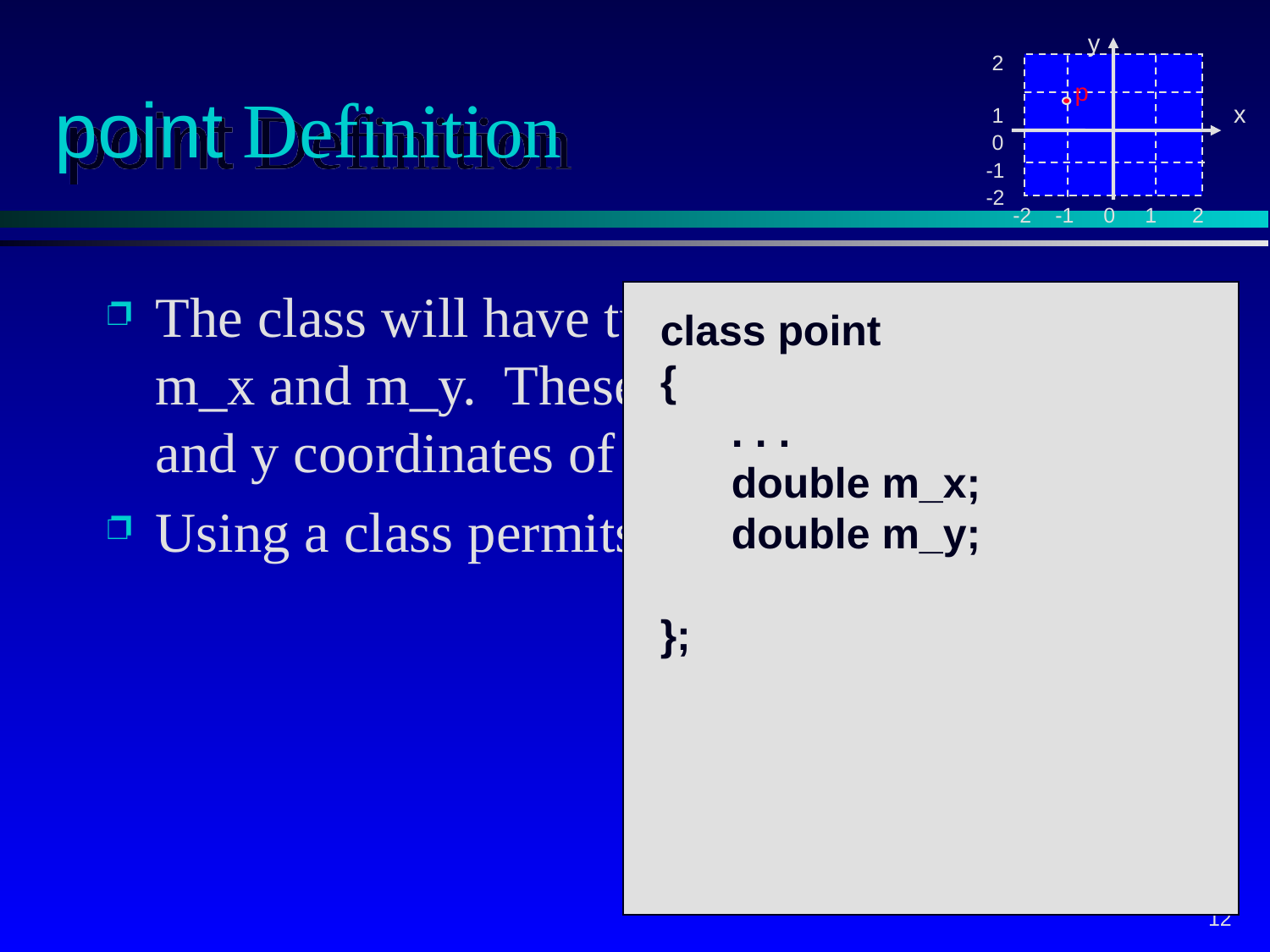

y

 2
 1
 0
-1
-2

 -2    -1     0     1      2
p
x

# point Definition
The class will have two components called m_x and m_y.  These components are the x and y coordinates of this point.
Using a class permits two new features . . .

class point
{
      . . .
      double m_x;
      double m_y;

};